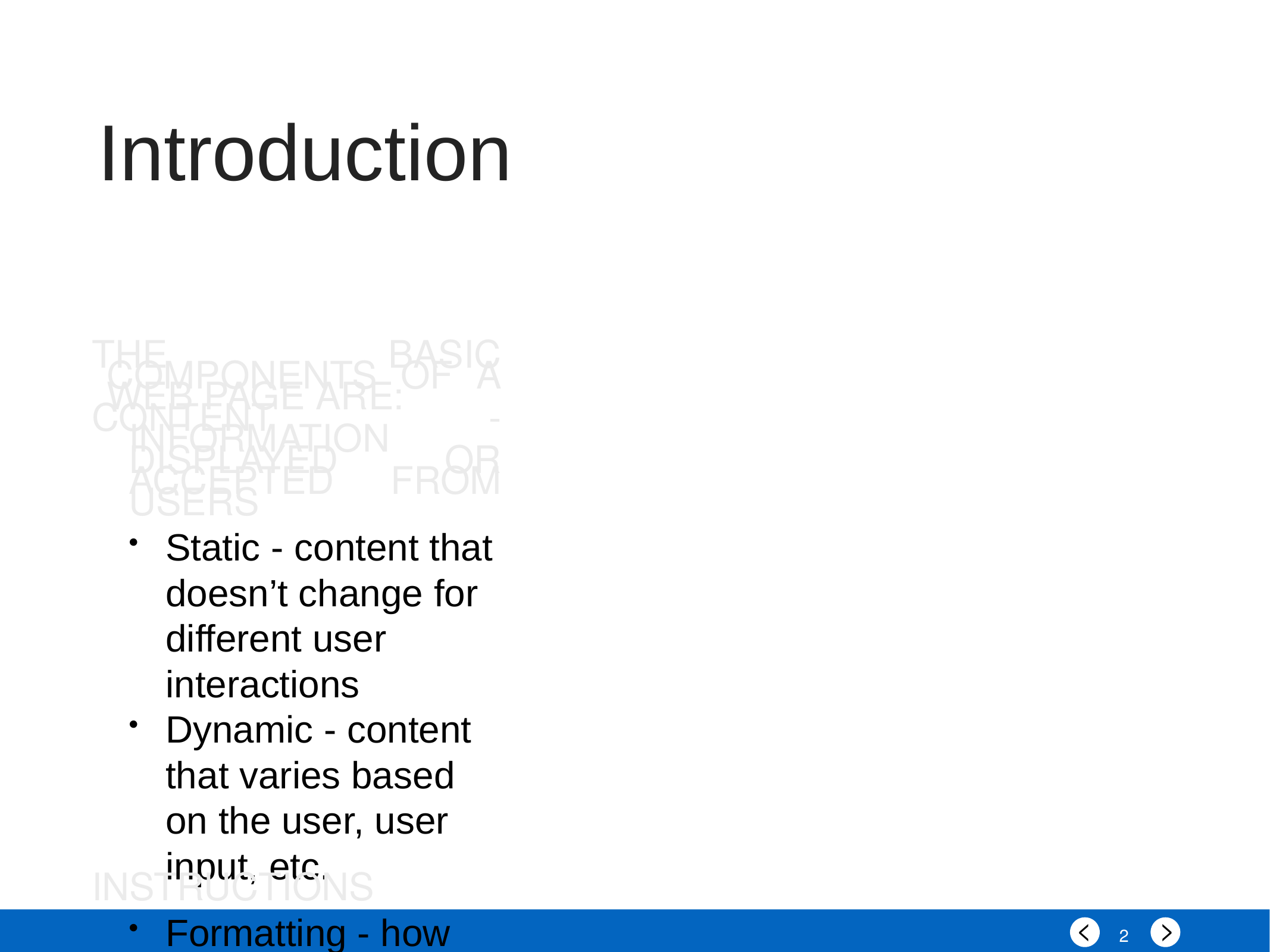

Introduction
The basic components of a web page are:
Content - information displayed or accepted from users
Static - content that doesn’t change for different user interactions
Dynamic - content that varies based on the user, user input, etc.
Instructions
Formatting - how the content is to be displayed
Navigation - path between web pages
Other Actions - Pop-up windows, field input and validation

Building a web page consists of creating the Content and Instructions
2